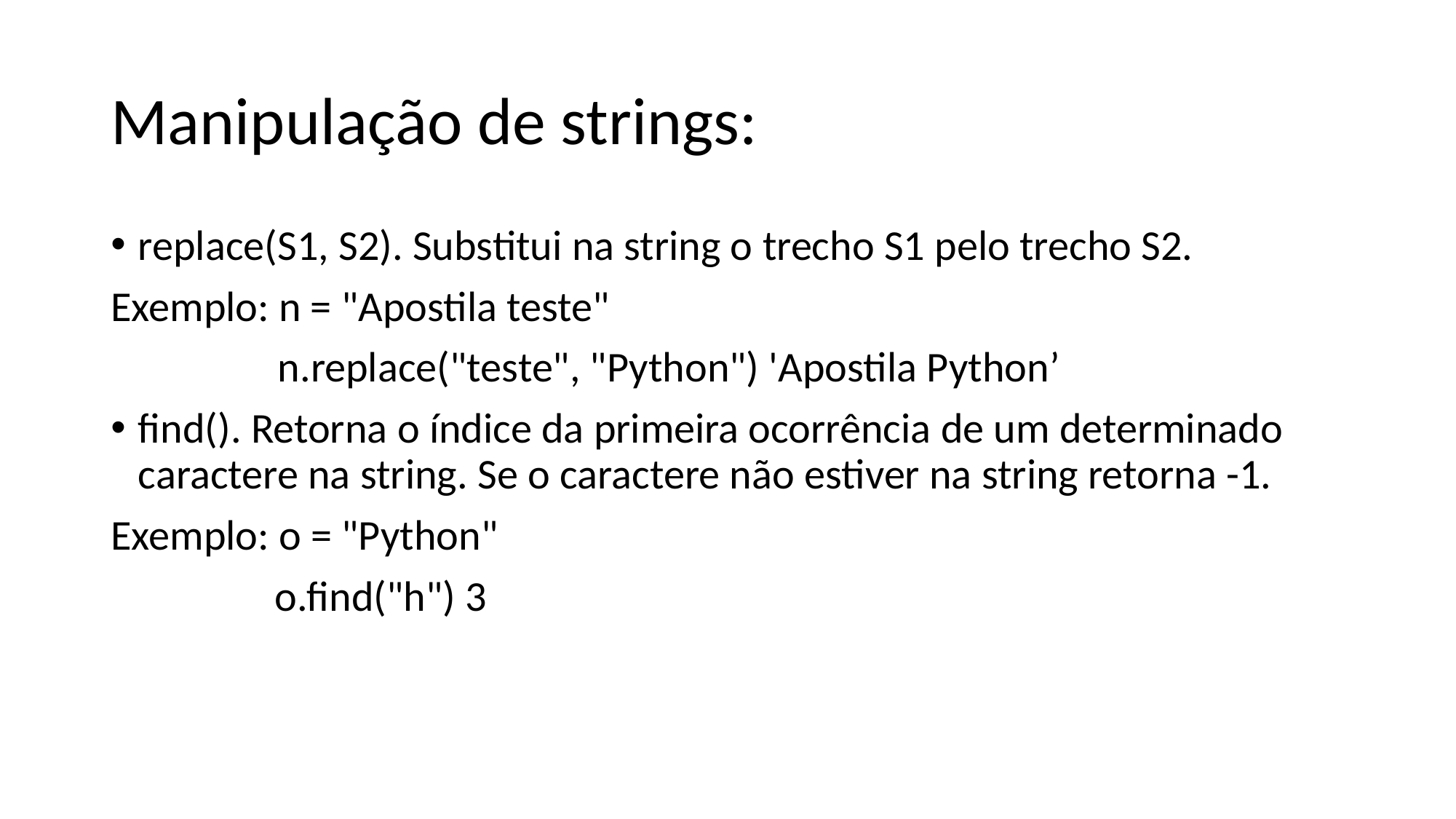

# Manipulação de strings:
replace(S1, S2). Substitui na string o trecho S1 pelo trecho S2.
Exemplo: n = "Apostila teste"
	      n.replace("teste", "Python") 'Apostila Python’
find(). Retorna o índice da primeira ocorrência de um determinado caractere na string. Se o caractere não estiver na string retorna -1.
Exemplo: o = "Python"
                 o.find("h") 3